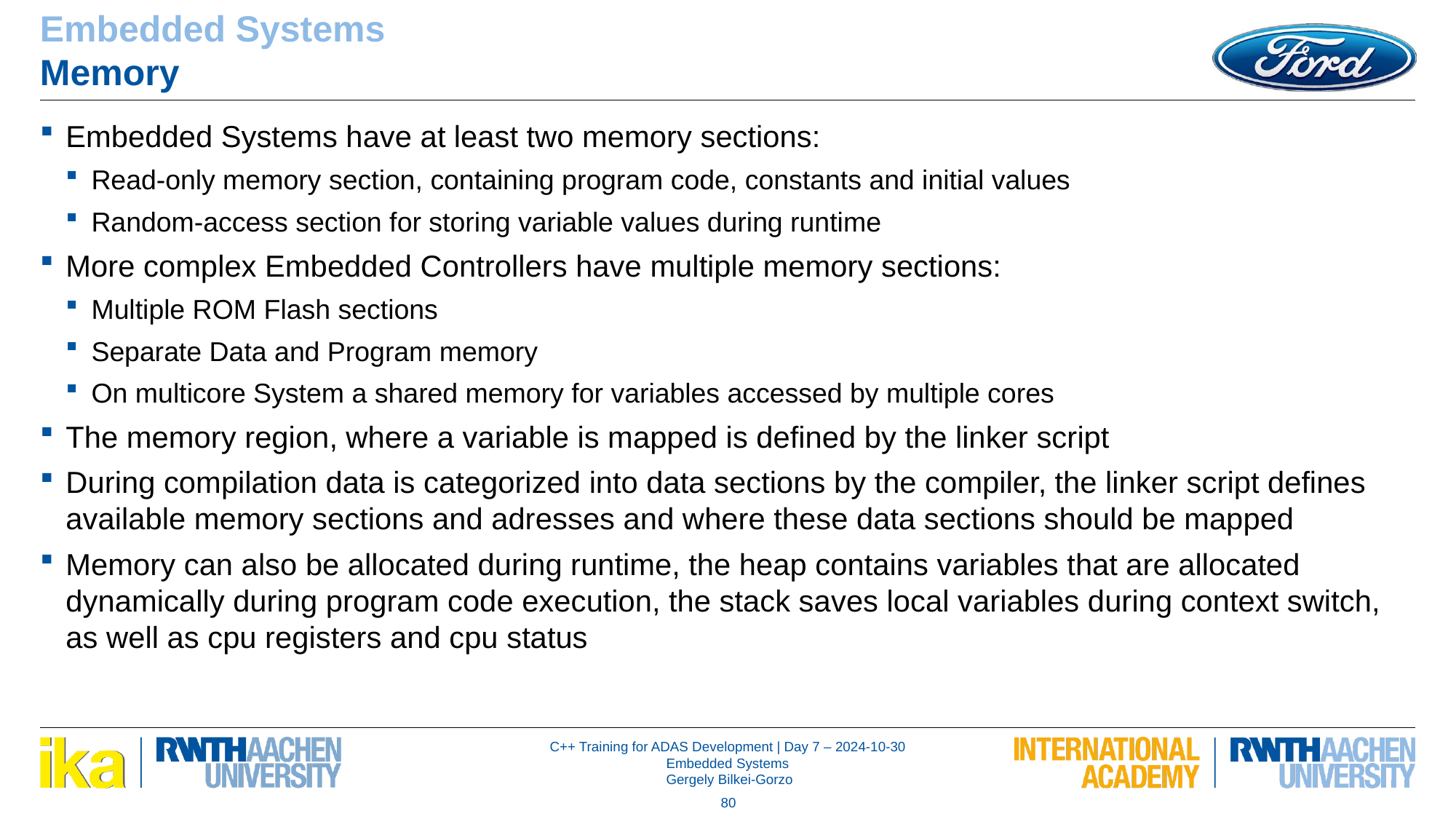

Embedded Systems
Memory

Embedded Systems have at least two memory sections:
Read-only memory section, containing program code, constants and initial values
Random-access section for storing variable values during runtime
More complex Embedded Controllers have multiple memory sections:
Multiple ROM Flash sections
Separate Data and Program memory
On multicore System a shared memory for variables accessed by multiple cores
The memory region, where a variable is mapped is defined by the linker script
During compilation data is categorized into data sections by the compiler, the linker script defines available memory sections and adresses and where these data sections should be mapped
Memory can also be allocated during runtime, the heap contains variables that are allocated dynamically during program code execution, the stack saves local variables during context switch, as well as cpu registers and cpu status

80